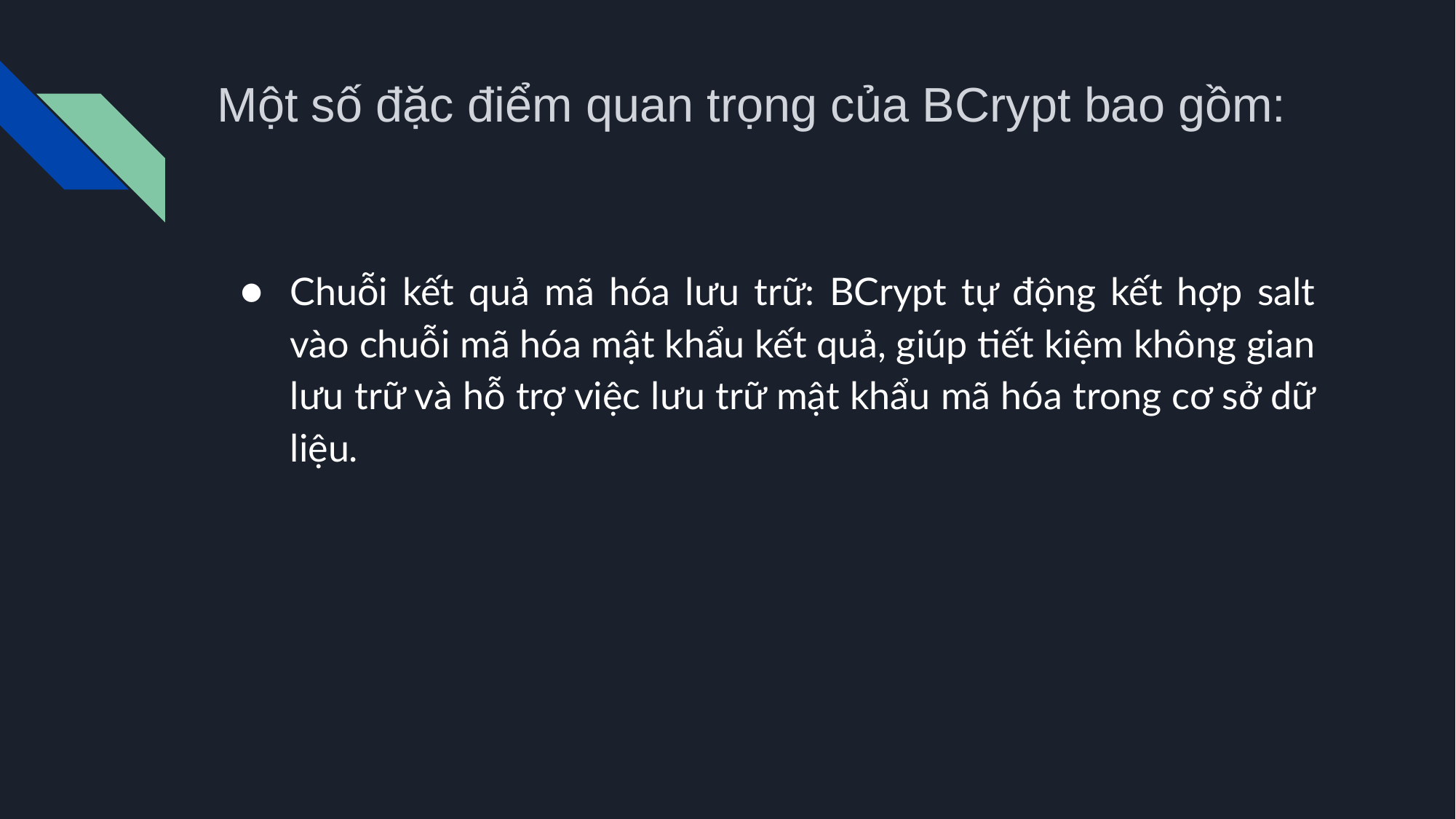

# Một số đặc điểm quan trọng của BCrypt bao gồm:
Chuỗi kết quả mã hóa lưu trữ: BCrypt tự động kết hợp salt vào chuỗi mã hóa mật khẩu kết quả, giúp tiết kiệm không gian lưu trữ và hỗ trợ việc lưu trữ mật khẩu mã hóa trong cơ sở dữ liệu.